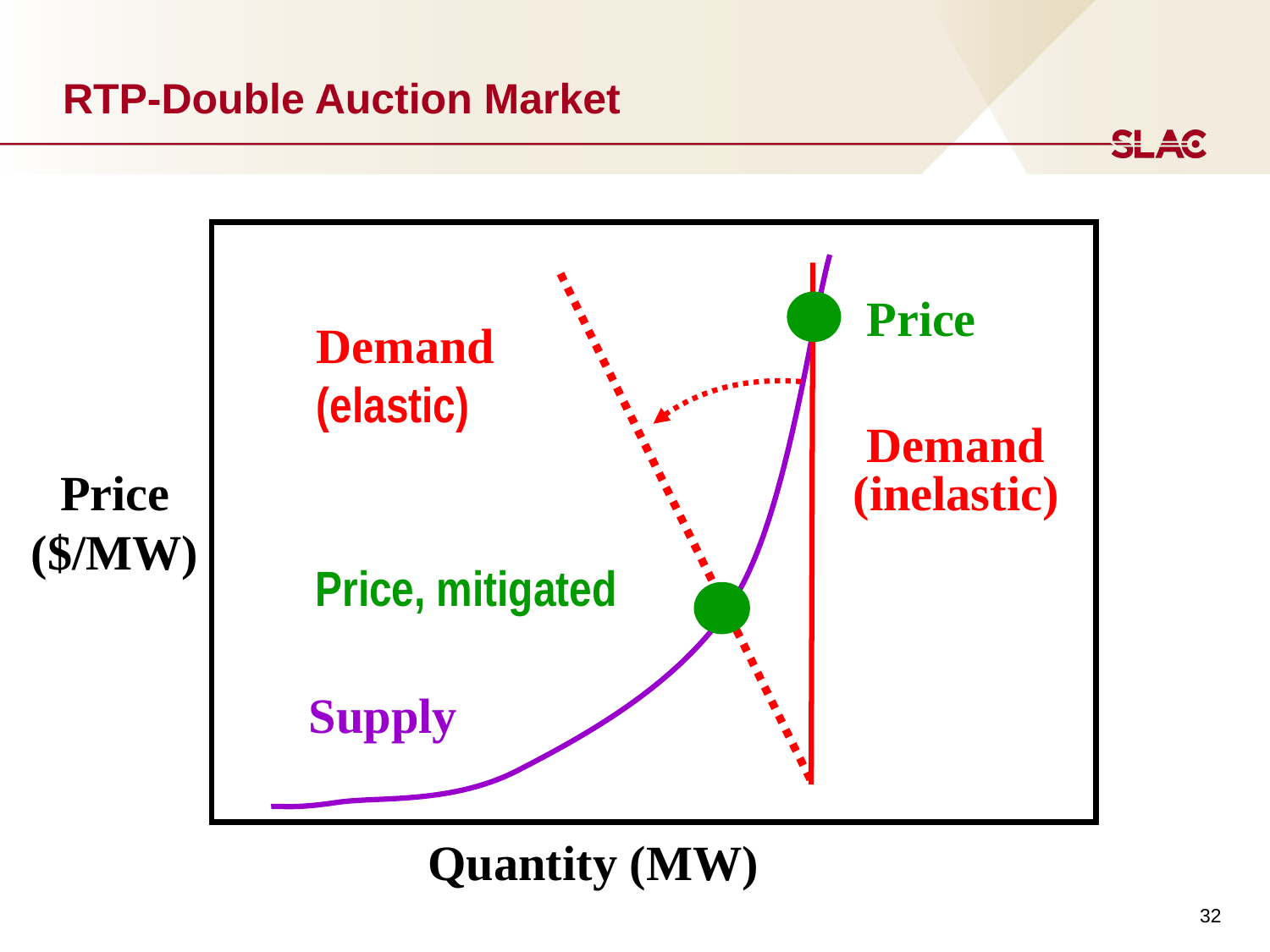

# RTP-Double Auction Market

Price

Demand
(elastic)

Demand
Price
($/MW)
(inelastic)
Price, mitigated

Supply
Quantity (MW)
32